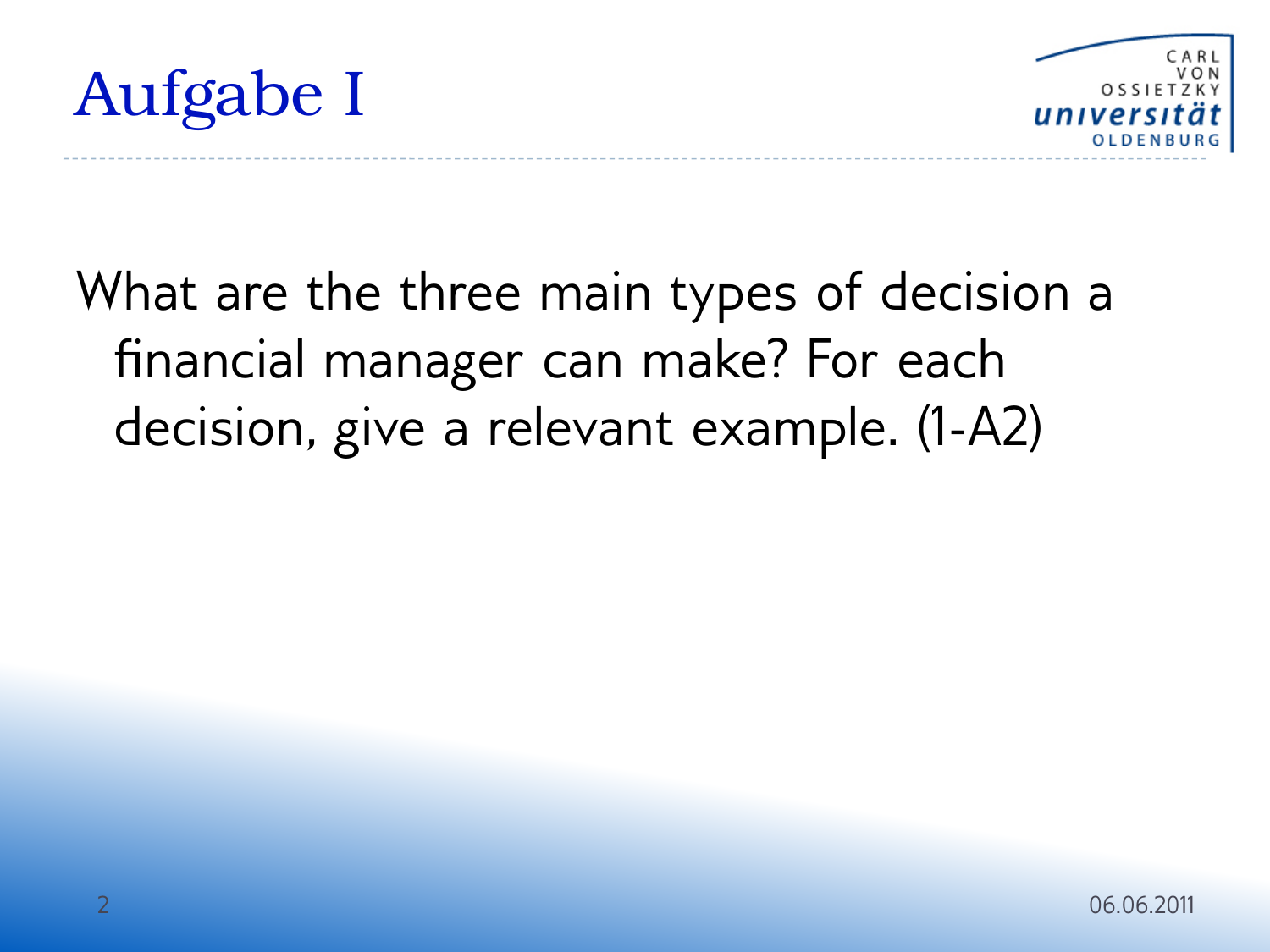

# Aufgabe I

What are the three main types of decision a financial manager can make? For each decision, give a relevant example. (1-A2)

2
06.06.2011